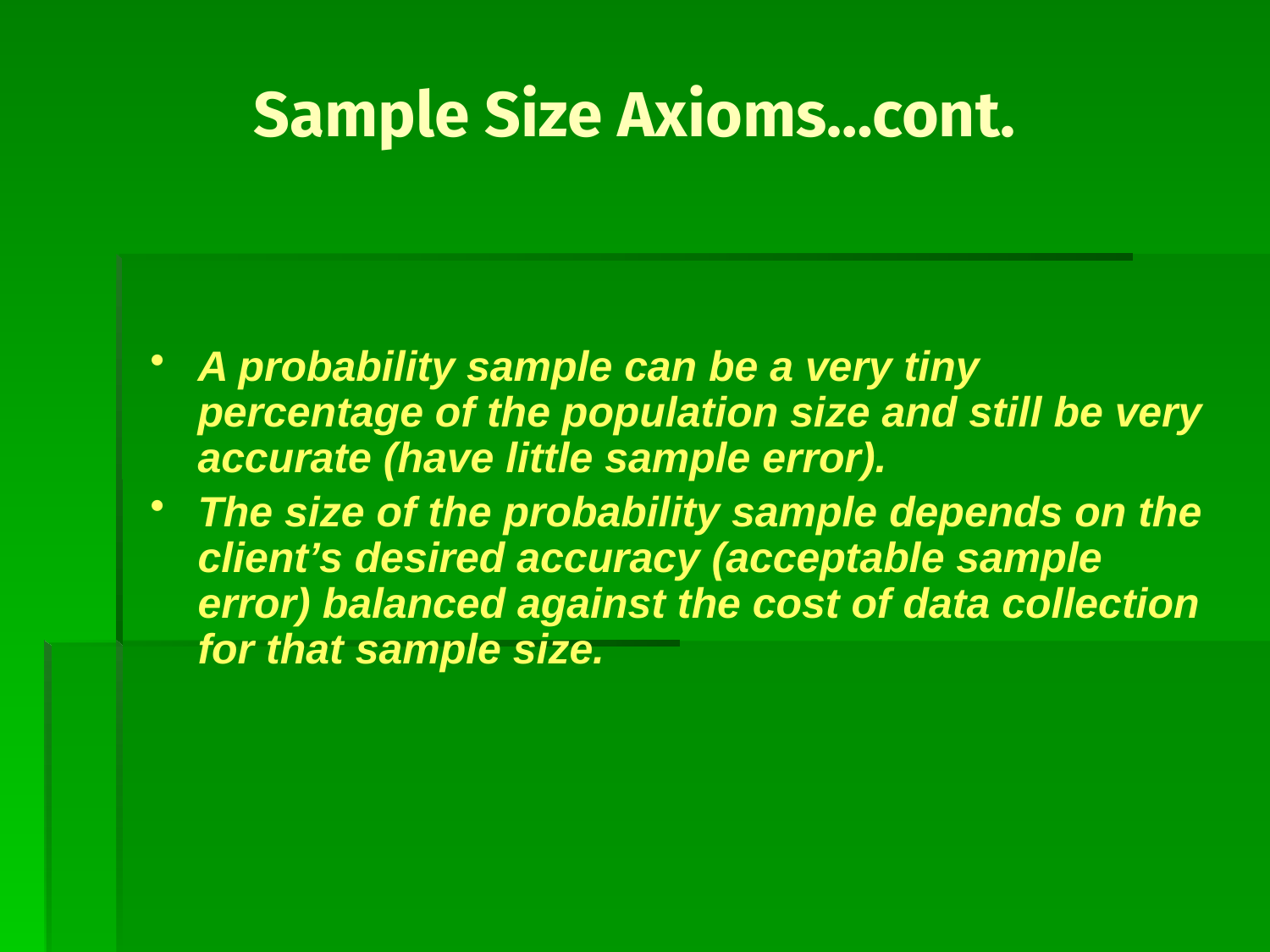

Sample Size Axioms…cont.
A probability sample can be a very tiny percentage of the population size and still be very accurate (have little sample error).
The size of the probability sample depends on the client’s desired accuracy (acceptable sample error) balanced against the cost of data collection for that sample size.